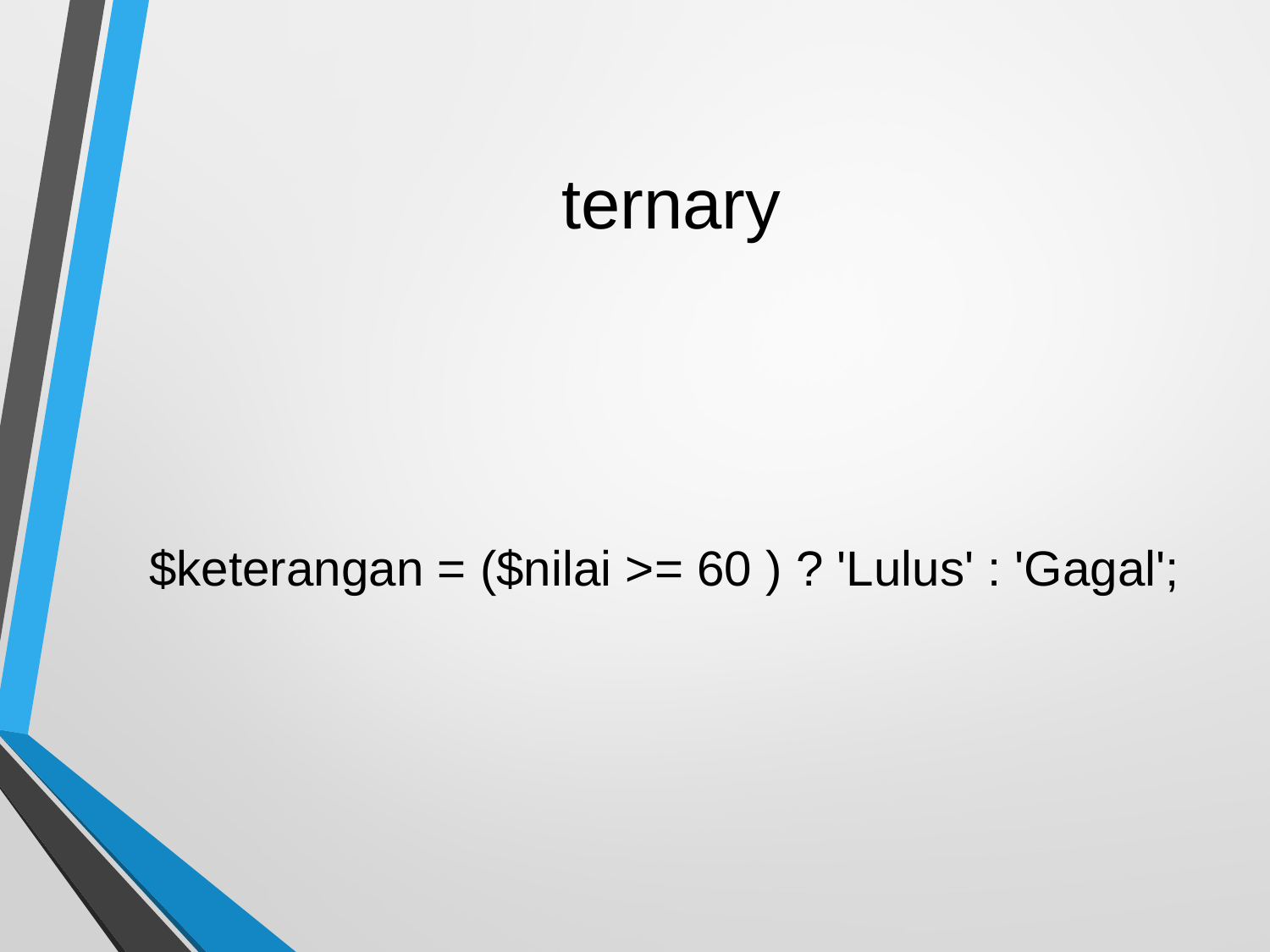

# ternary
$keterangan = ($nilai >= 60 ) ? 'Lulus' : 'Gagal';